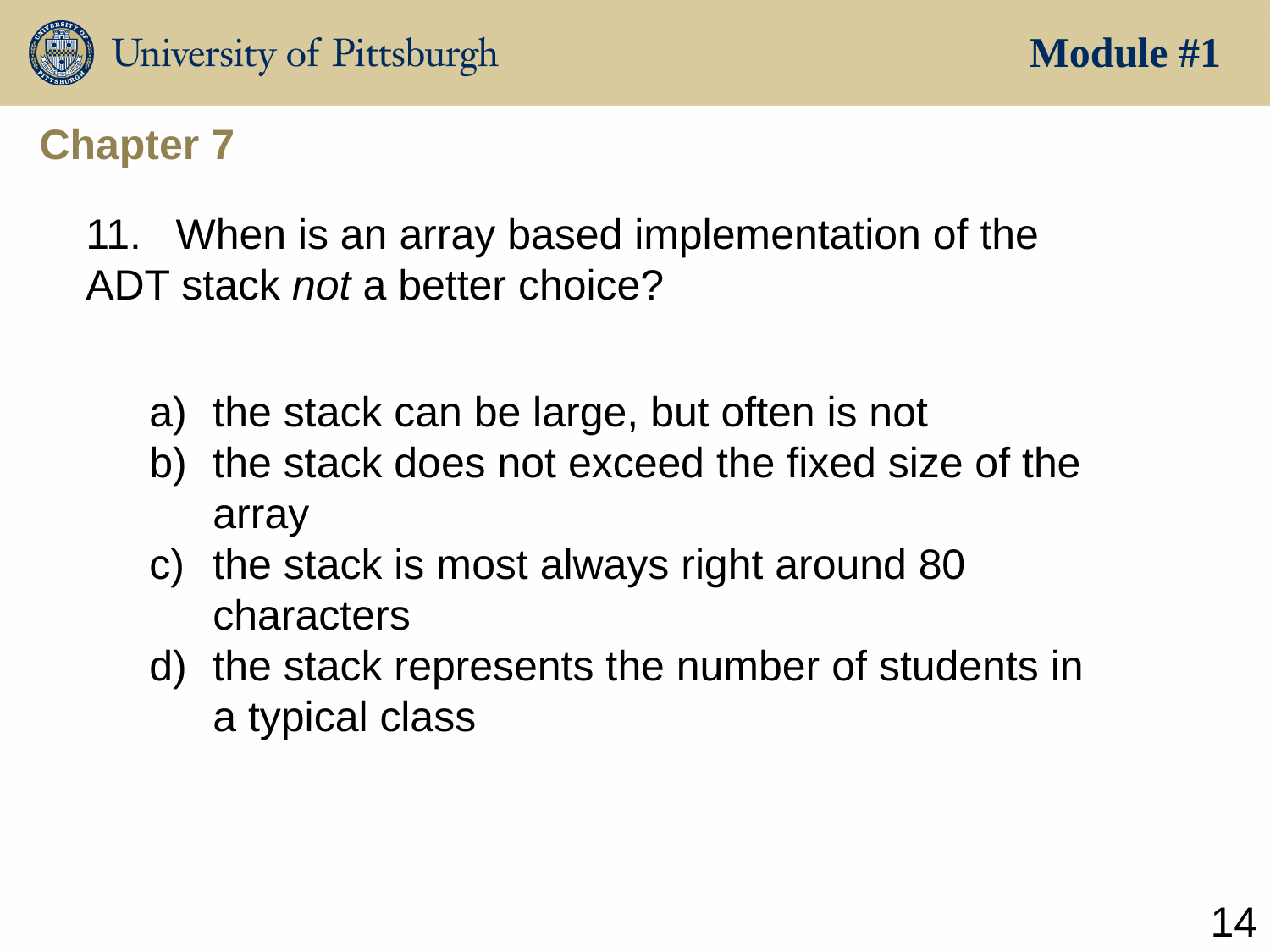

Module #1

Chapter 7
11.   When is an array based implementation of the ADT stack not a better choice?

the stack can be large, but often is not
the stack does not exceed the fixed size of the array
the stack is most always right around 80 characters
the stack represents the number of students in a typical class
14